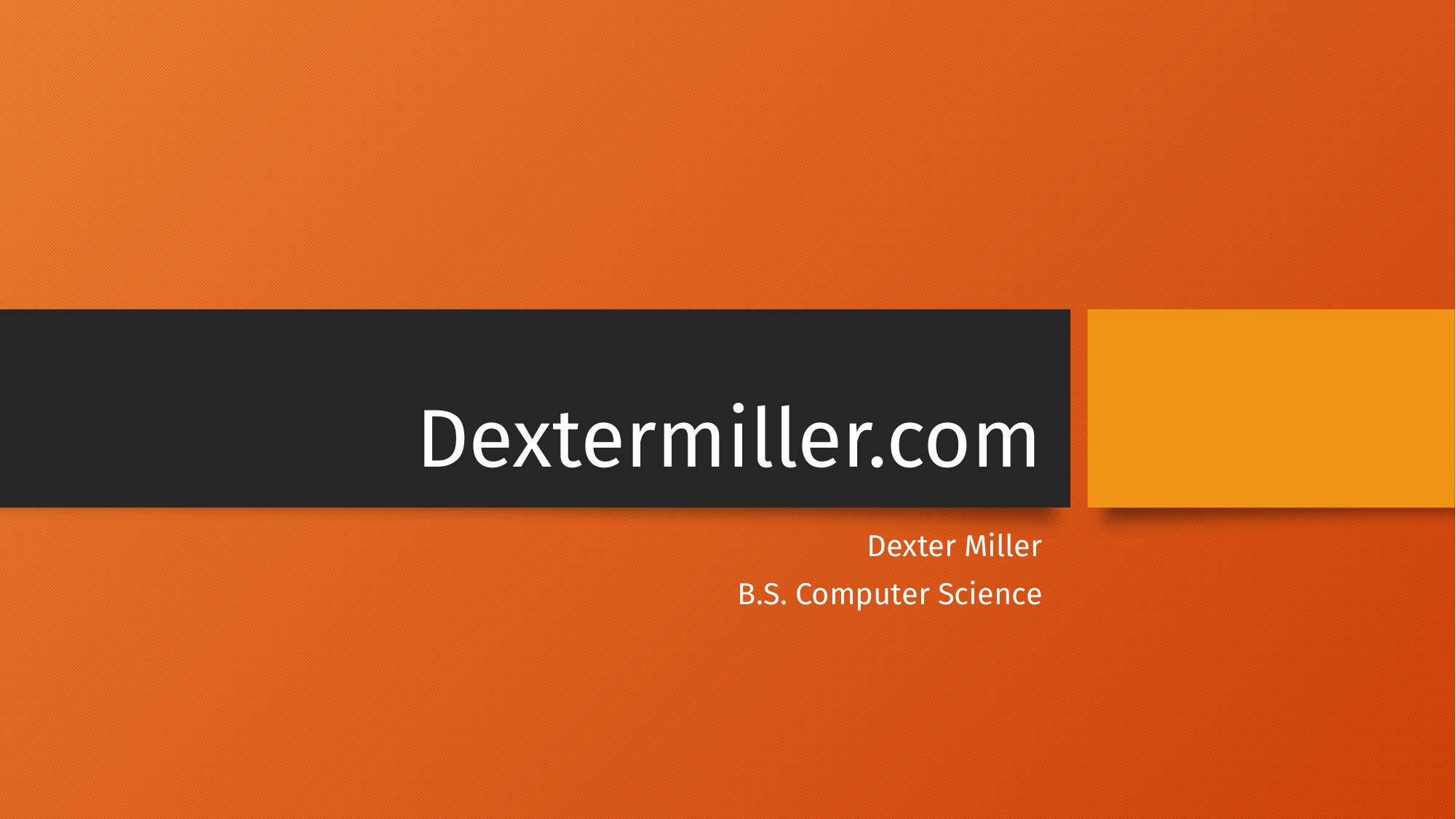

# Dextermiller.com
Dexter Miller
B.S. Computer Science